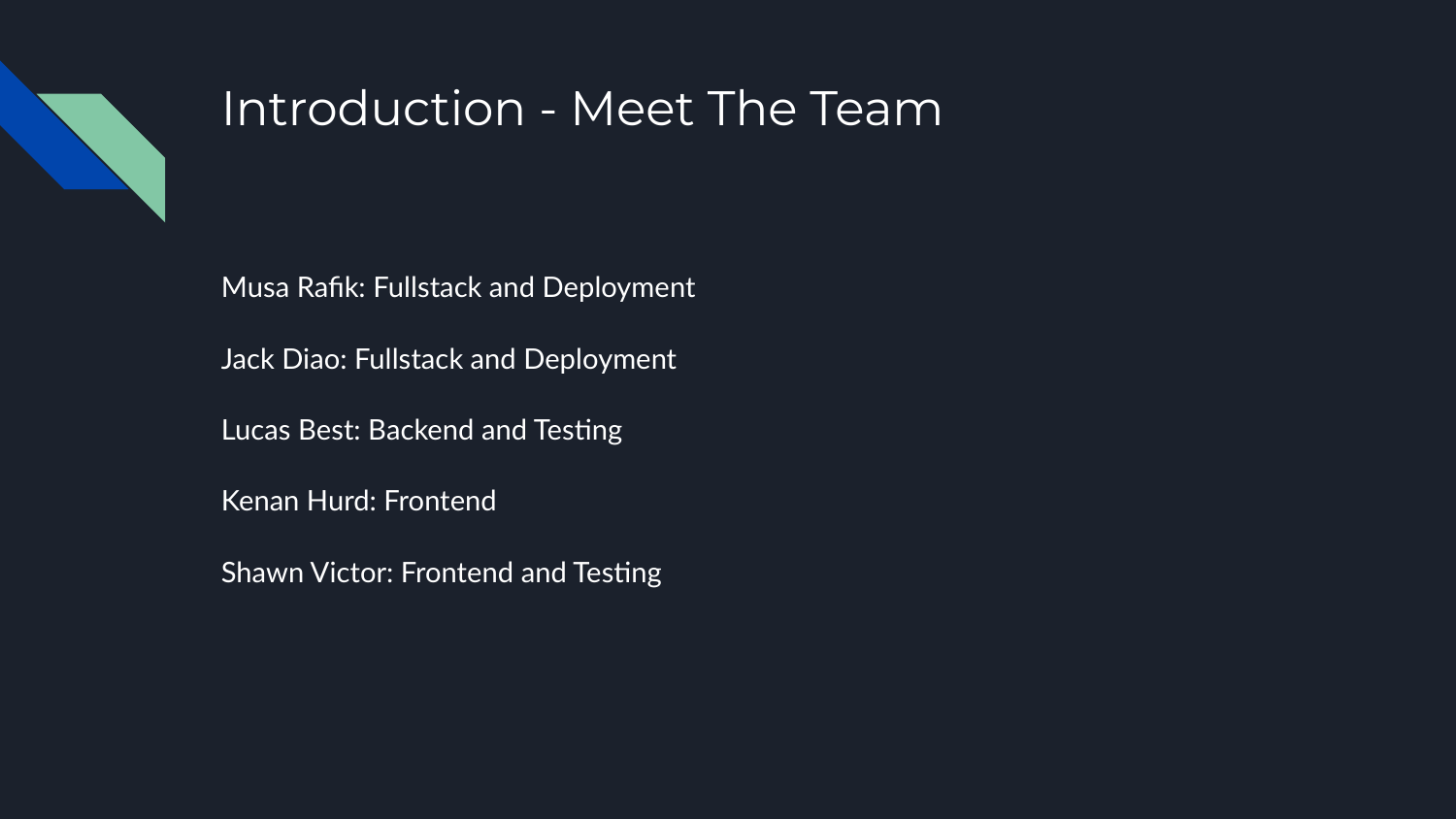

# Introduction - Meet The Team
Musa Rafik: Fullstack and Deployment
Jack Diao: Fullstack and Deployment
Lucas Best: Backend and Testing
Kenan Hurd: Frontend
Shawn Victor: Frontend and Testing